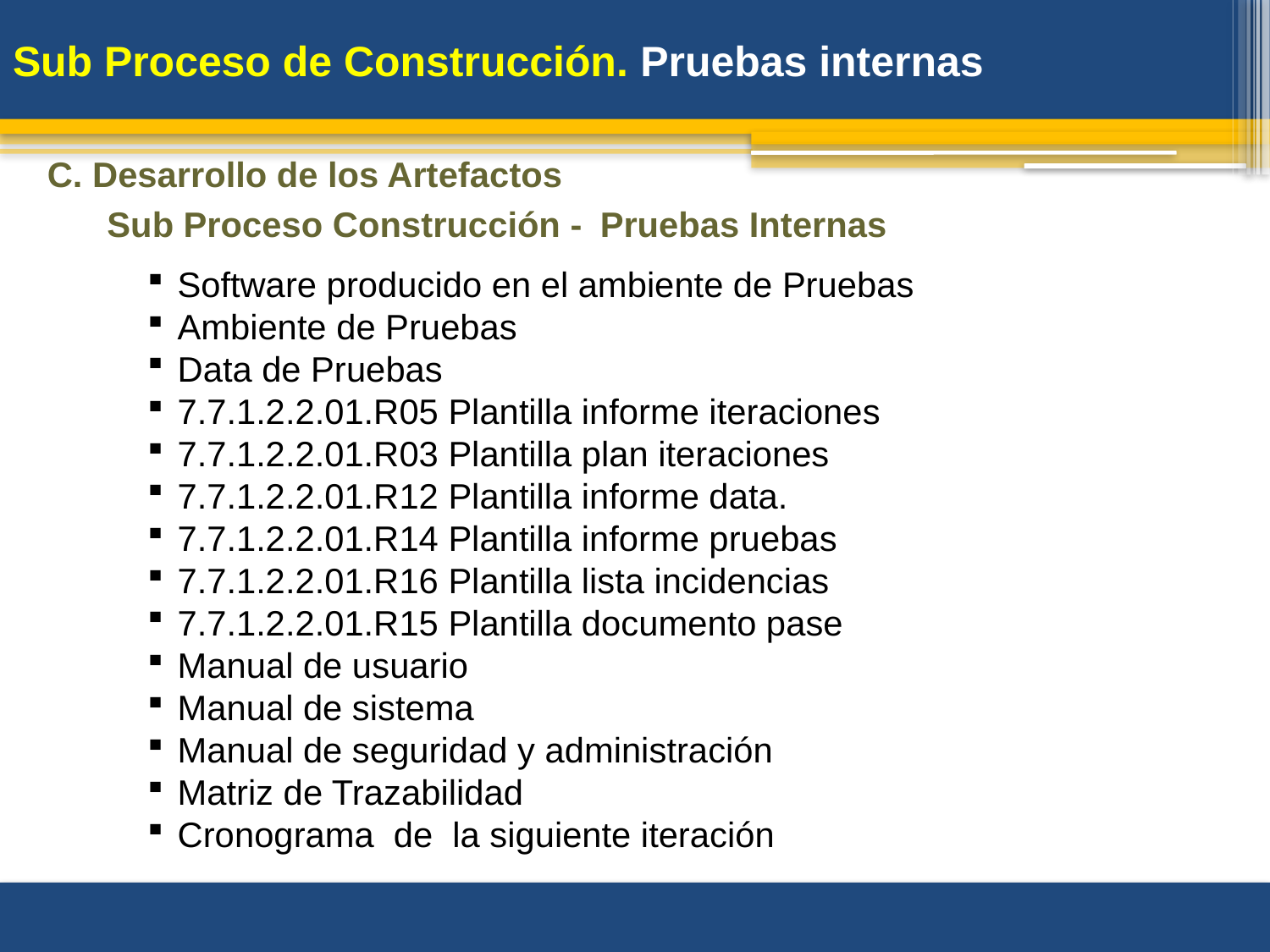

# Sub Proceso de Construcción. Pruebas internas
C. Desarrollo de los Artefactos
Sub Proceso Construcción -  Pruebas Internas
Software producido en el ambiente de Pruebas
Ambiente de Pruebas
Data de Pruebas
7.7.1.2.2.01.R05 Plantilla informe iteraciones
7.7.1.2.2.01.R03 Plantilla plan iteraciones
7.7.1.2.2.01.R12 Plantilla informe data.
7.7.1.2.2.01.R14 Plantilla informe pruebas
7.7.1.2.2.01.R16 Plantilla lista incidencias
7.7.1.2.2.01.R15 Plantilla documento pase
Manual de usuario
Manual de sistema
Manual de seguridad y administración
Matriz de Trazabilidad
Cronograma  de  la siguiente iteración